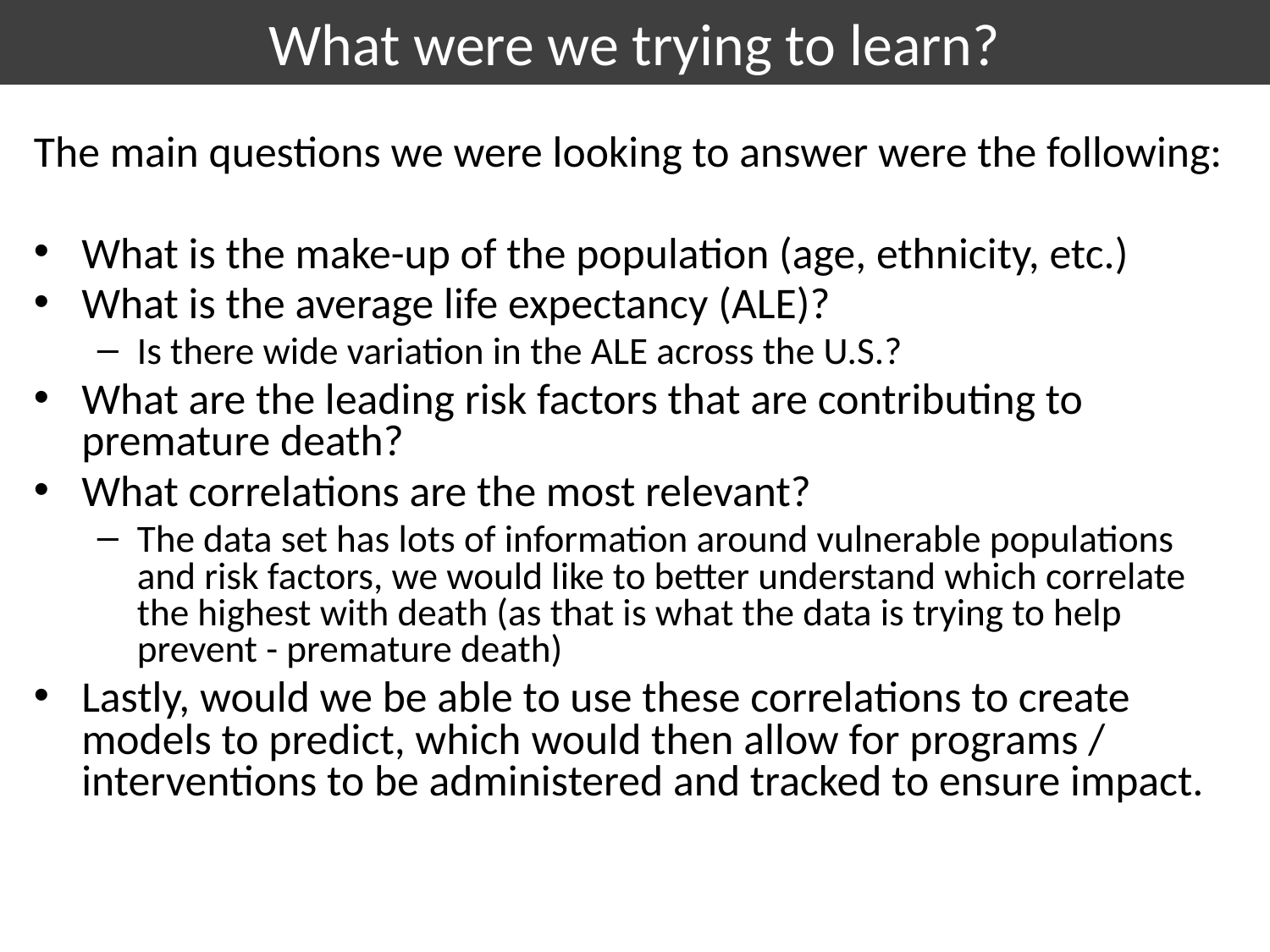

# What were we trying to learn?
The main questions we were looking to answer were the following:

What is the make-up of the population (age, ethnicity, etc.)
What is the average life expectancy (ALE)?
Is there wide variation in the ALE across the U.S.?
What are the leading risk factors that are contributing to premature death?
What correlations are the most relevant?
The data set has lots of information around vulnerable populations and risk factors, we would like to better understand which correlate the highest with death (as that is what the data is trying to help prevent - premature death)
Lastly, would we be able to use these correlations to create models to predict, which would then allow for programs / interventions to be administered and tracked to ensure impact.